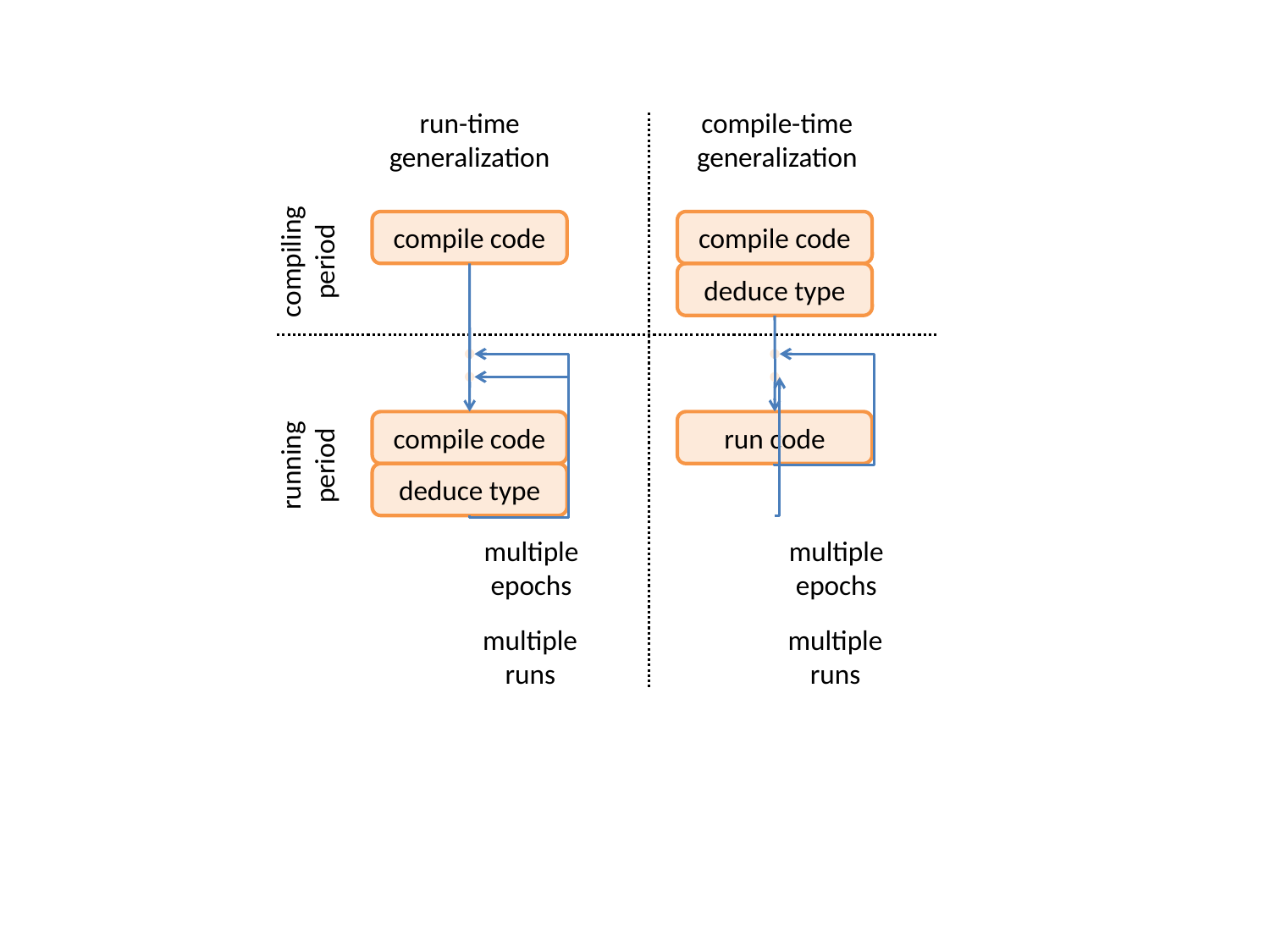

compile-time
generalization
run-time
generalization
compile code
compile code
compiling
period
deduce type

run code
compile code
running
period
deduce type
multiple
epochs
multiple
epochs
multiple
runs
multiple
runs